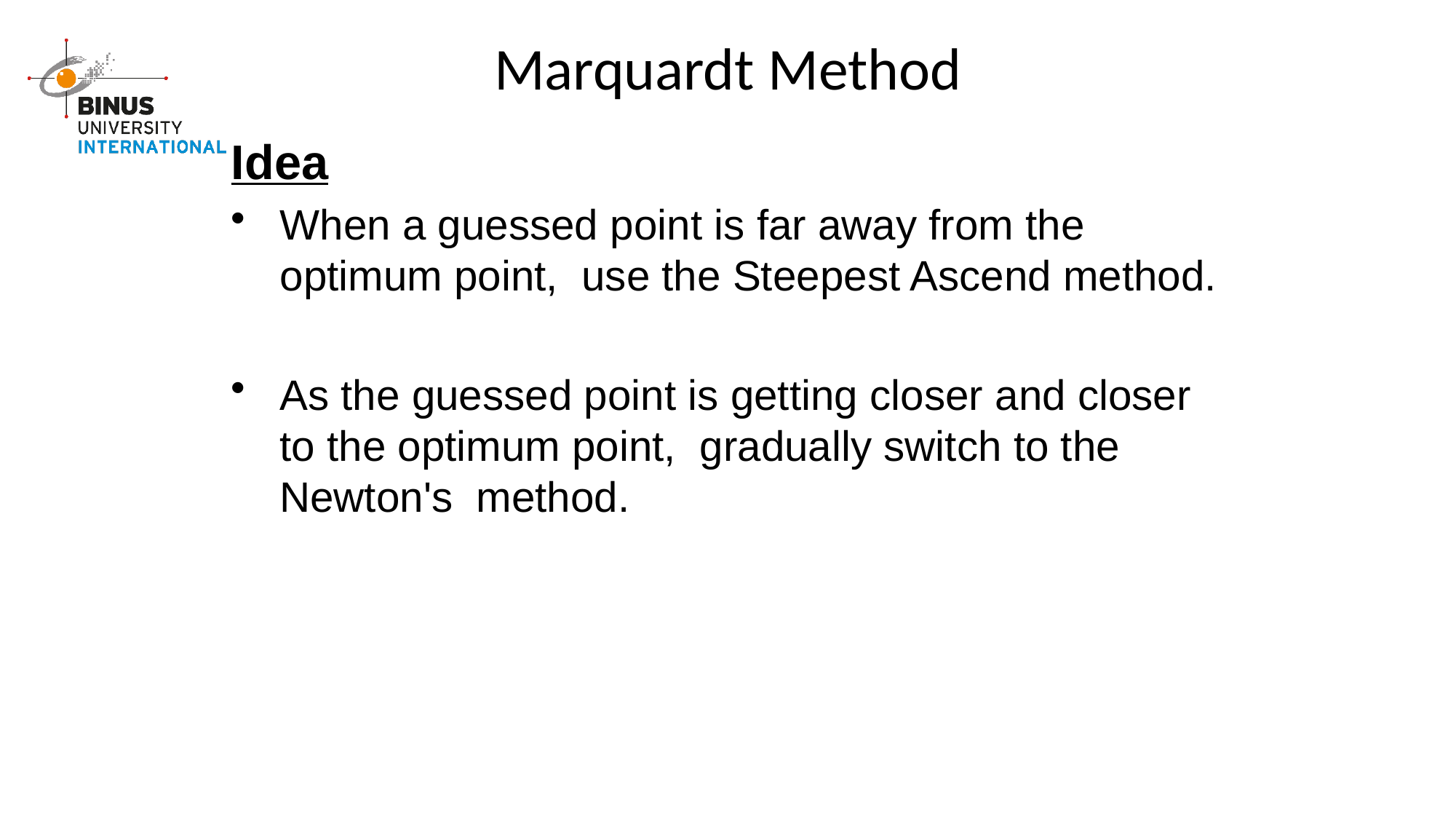

# Marquardt Method
Idea
When a guessed point is far away from the optimum point,  use the Steepest Ascend method.

As the guessed point is getting closer and closer to the optimum point,  gradually switch to the Newton's  method.